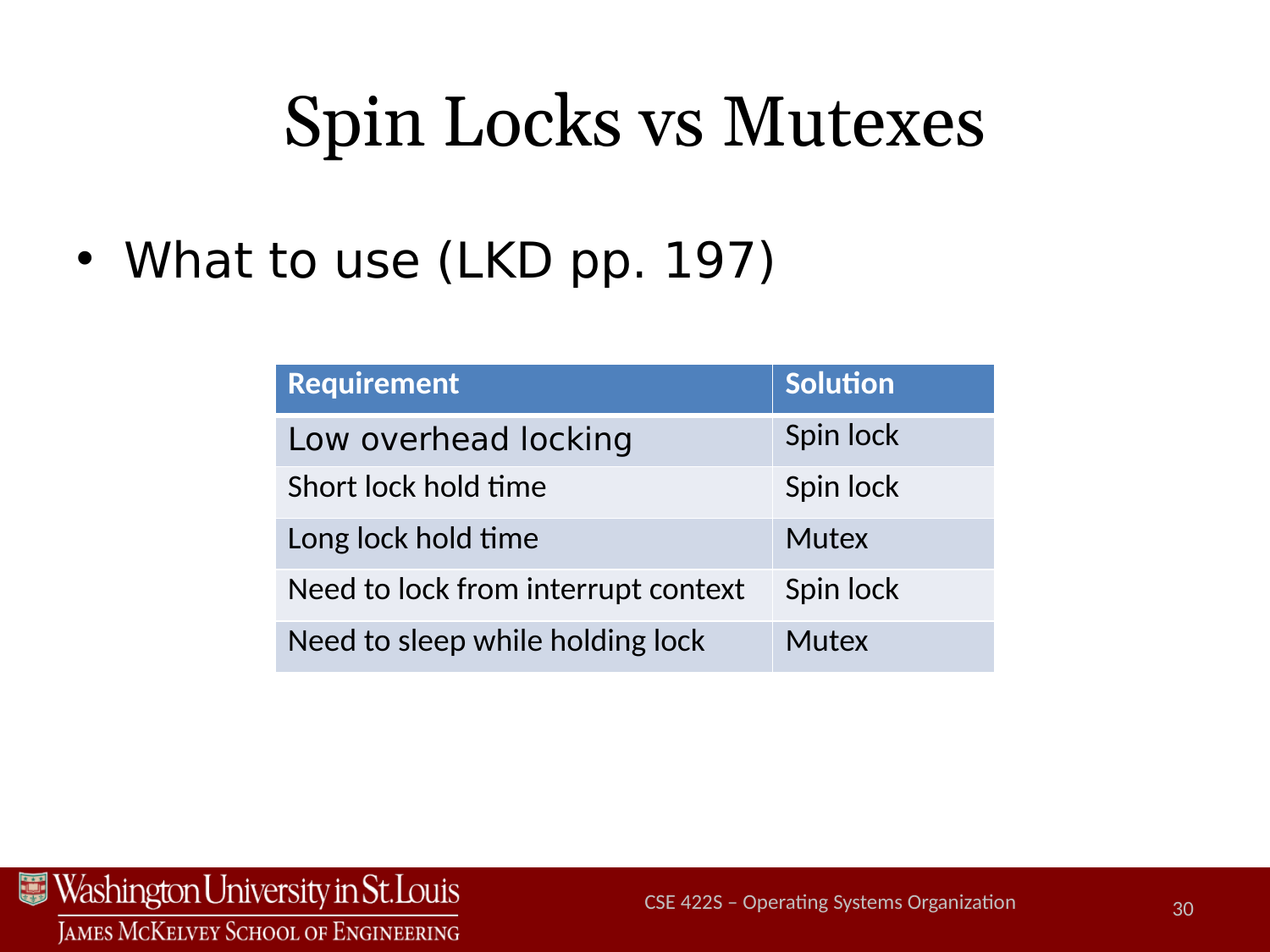

# Spin Locks vs Mutexes
What to use (LKD pp. 197)

| Requirement | Solution |
| --- | --- |
| Low overhead locking | Spin lock |
| Short lock hold time | Spin lock |
| Long lock hold time | Mutex |
| Need to lock from interrupt context | Spin lock |
| Need to sleep while holding lock | Mutex |
30
CSE 422S – Operating Systems Organization